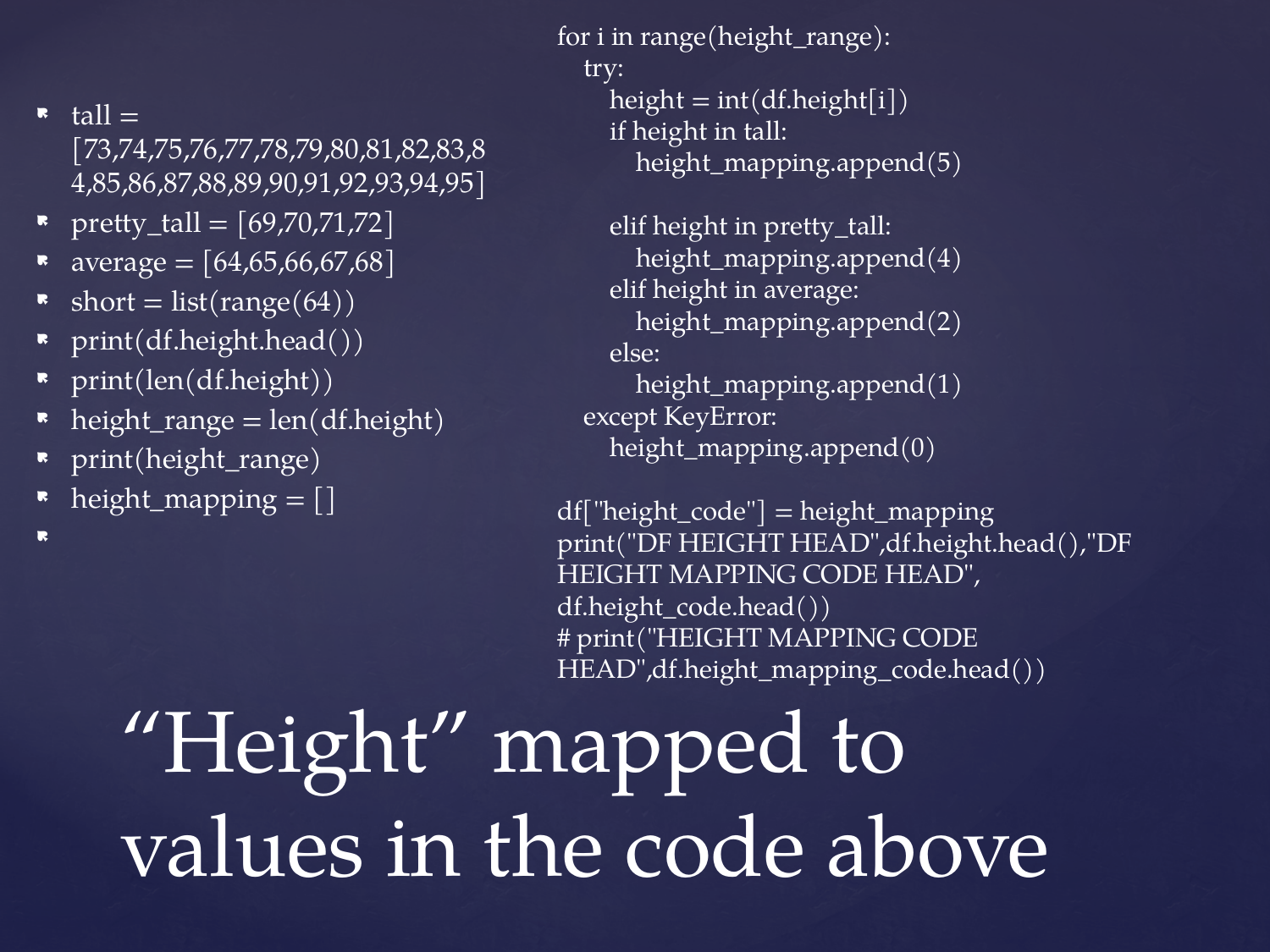

for i in range(height_range):
    try:
        height = int(df.height[i])
        if height in tall:
            height_mapping.append(5)

        elif height in pretty_tall:
            height_mapping.append(4)
        elif height in average:
            height_mapping.append(2)
        else:
            height_mapping.append(1)
    except KeyError:
        height_mapping.append(0)

df["height_code"] = height_mapping
print("DF HEIGHT HEAD",df.height.head(),"DF HEIGHT MAPPING CODE HEAD", df.height_code.head())
# print("HEIGHT MAPPING CODE HEAD",df.height_mapping_code.head())
tall = [73,74,75,76,77,78,79,80,81,82,83,84,85,86,87,88,89,90,91,92,93,94,95]
pretty_tall = [69,70,71,72]
average = [64,65,66,67,68]
short = list(range(64))
print(df.height.head())
print(len(df.height))
height_range = len(df.height)
print(height_range)
height_mapping = []

# “Height” mapped to values in the code above